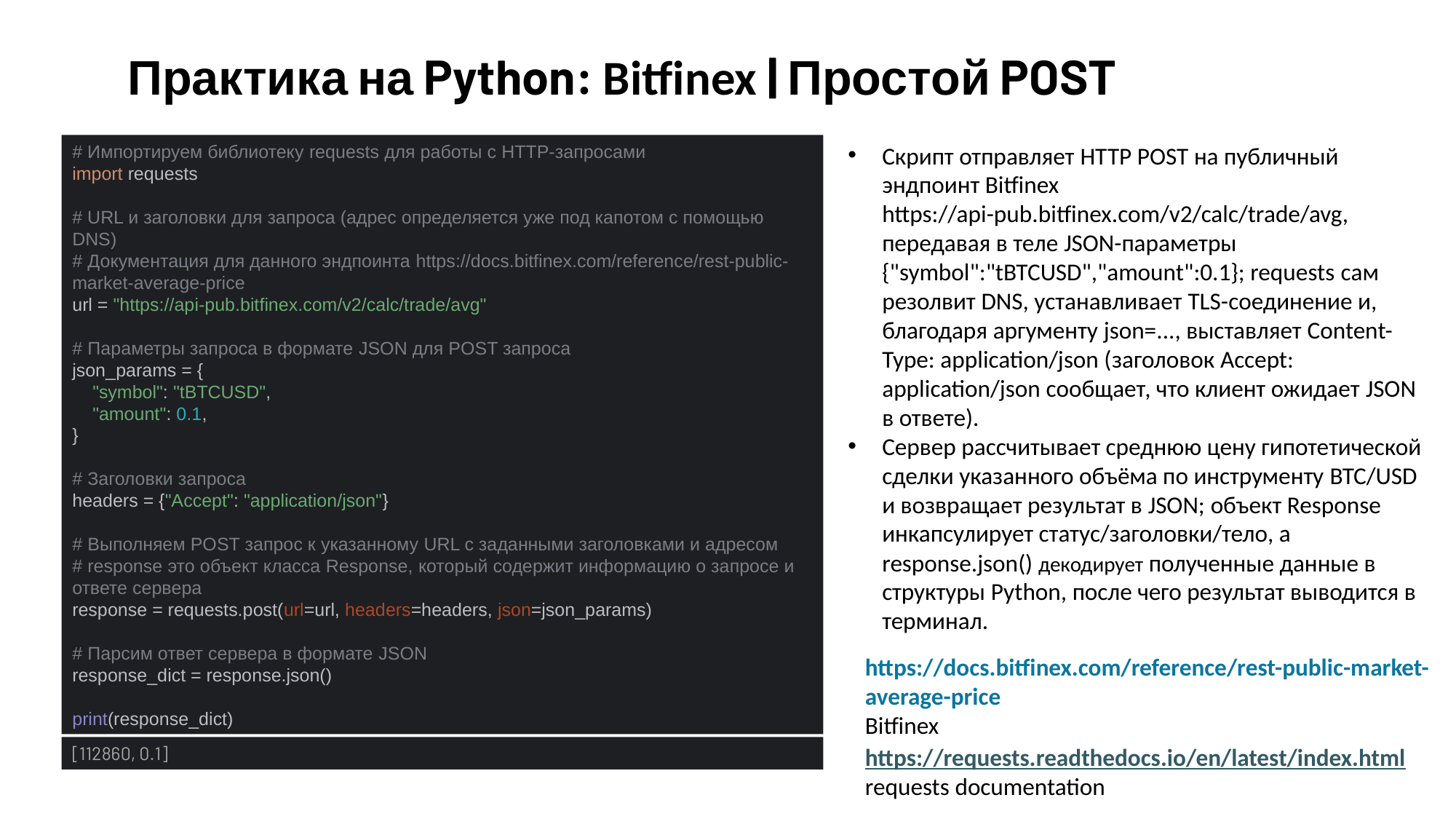

# Практика на Python: Bitfinex | Простой POST
# Импортируем библиотеку requests для работы с HTTP-запросами import requests # URL и заголовки для запроса (адрес определяется уже под капотом с помощью DNS) # Документация для данного эндпоинта https://docs.bitfinex.com/reference/rest-public-market-average-price url = "https://api-pub.bitfinex.com/v2/calc/trade/avg" # Параметры запроса в формате JSON для POST запроса json_params = { "symbol": "tBTCUSD", "amount": 0.1, } # Заголовки запроса headers = {"Accept": "application/json"} # Выполняем POST запрос к указанному URL с заданными заголовками и адресом # response это объект класса Response, который содержит информацию о запросе и ответе сервера response = requests.post(url=url, headers=headers, json=json_params) # Парсим ответ сервера в формате JSON response_dict = response.json() print(response_dict)
Скрипт отправляет HTTP POST на публичный эндпоинт Bitfinex https://api-pub.bitfinex.com/v2/calc/trade/avg, передавая в теле JSON-параметры {"symbol":"tBTCUSD","amount":0.1}; requests сам резолвит DNS, устанавливает TLS-соединение и, благодаря аргументу json=..., выставляет Content-Type: application/json (заголовок Accept: application/json сообщает, что клиент ожидает JSON в ответе).
Сервер рассчитывает среднюю цену гипотетической сделки указанного объёма по инструменту BTC/USD и возвращает результат в JSON; объект Response инкапсулирует статус/заголовки/тело, а response.json() декодирует полученные данные в структуры Python, после чего результат выводится в терминал.
https://docs.bitfinex.com/reference/rest-public-market-average-price
Bitfinex
[112860, 0.1]
https://requests.readthedocs.io/en/latest/index.html  requests documentation